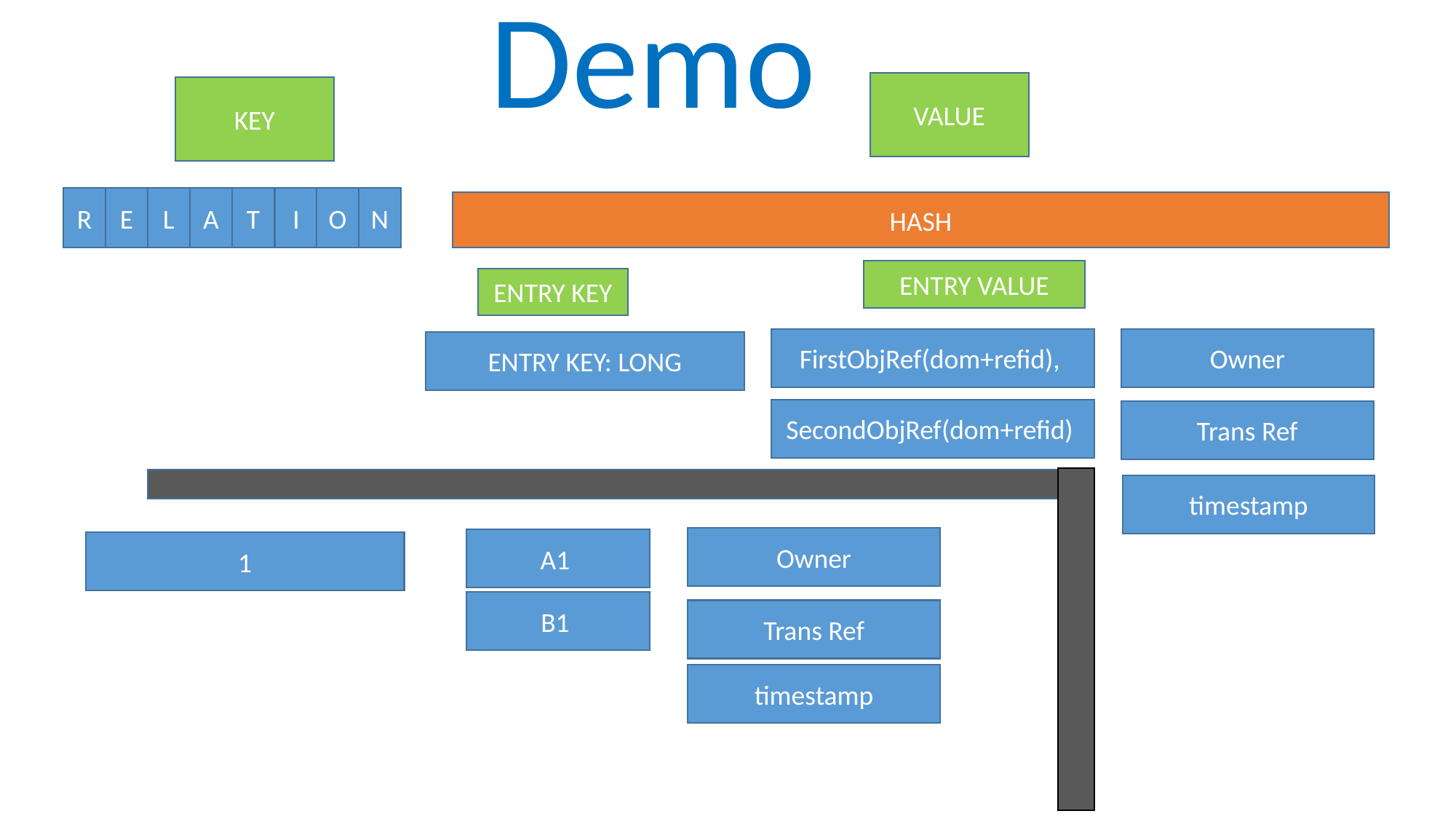

Demo
VALUE
KEY
R
E
L
A
T
I
O
N
HASH
ENTRY VALUE
ENTRY KEY
FirstObjRef(dom+refid),
Owner
ENTRY KEY: LONG
SecondObjRef(dom+refid)
Trans Ref

timestamp
Owner
A1
1
B1
Trans Ref

timestamp